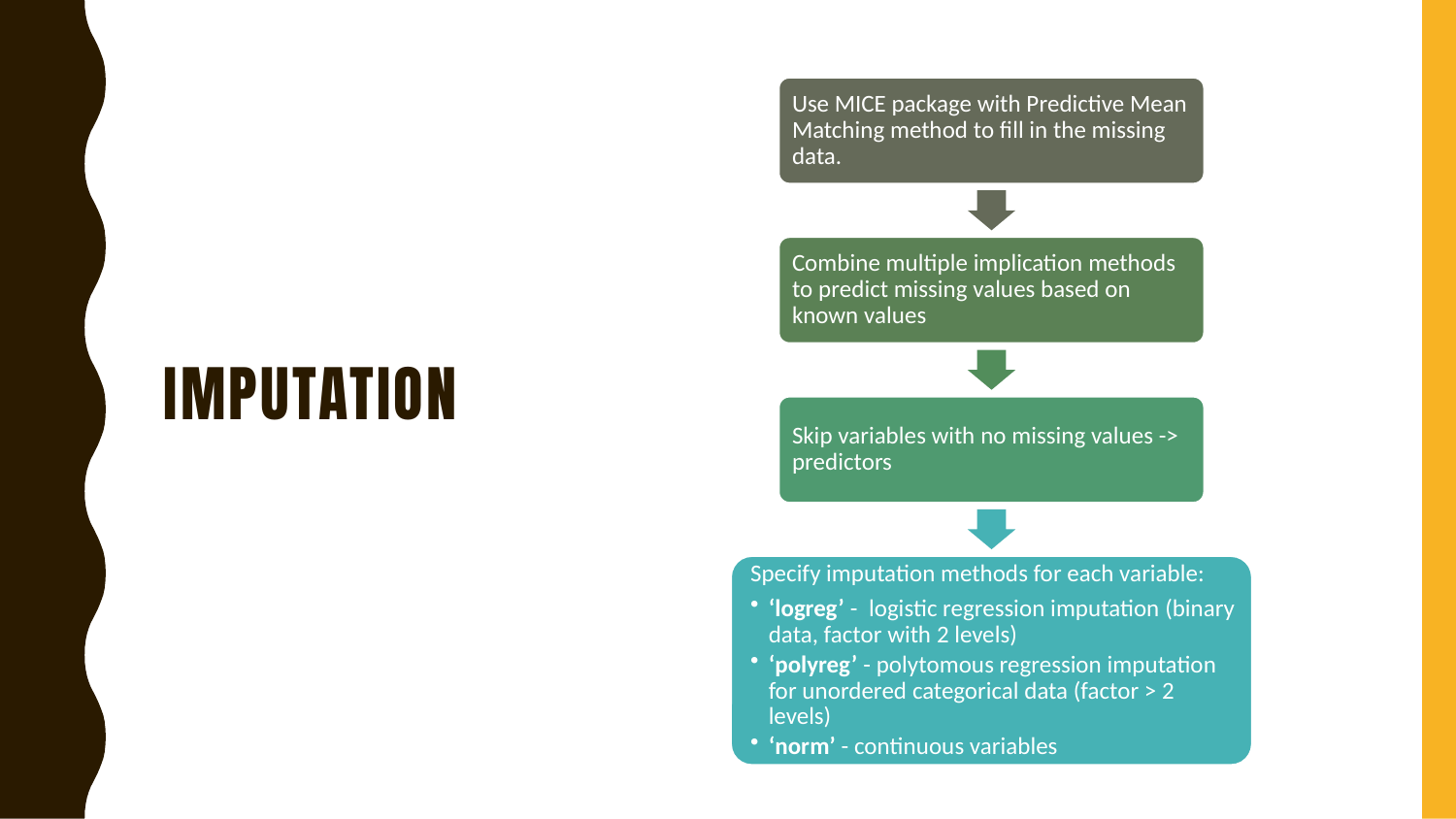

Use MICE package with Predictive Mean Matching method to fill in the missing data.

Combine multiple implication methods to predict missing values based on known values

Skip variables with no missing values -> predictors

Specify imputation methods for each variable:
‘logreg’ -  logistic regression imputation (binary data, factor with 2 levels)
‘polyreg’ - polytomous regression imputation for unordered categorical data (factor > 2 levels)
‘norm’ - continuous variables
# Imputation